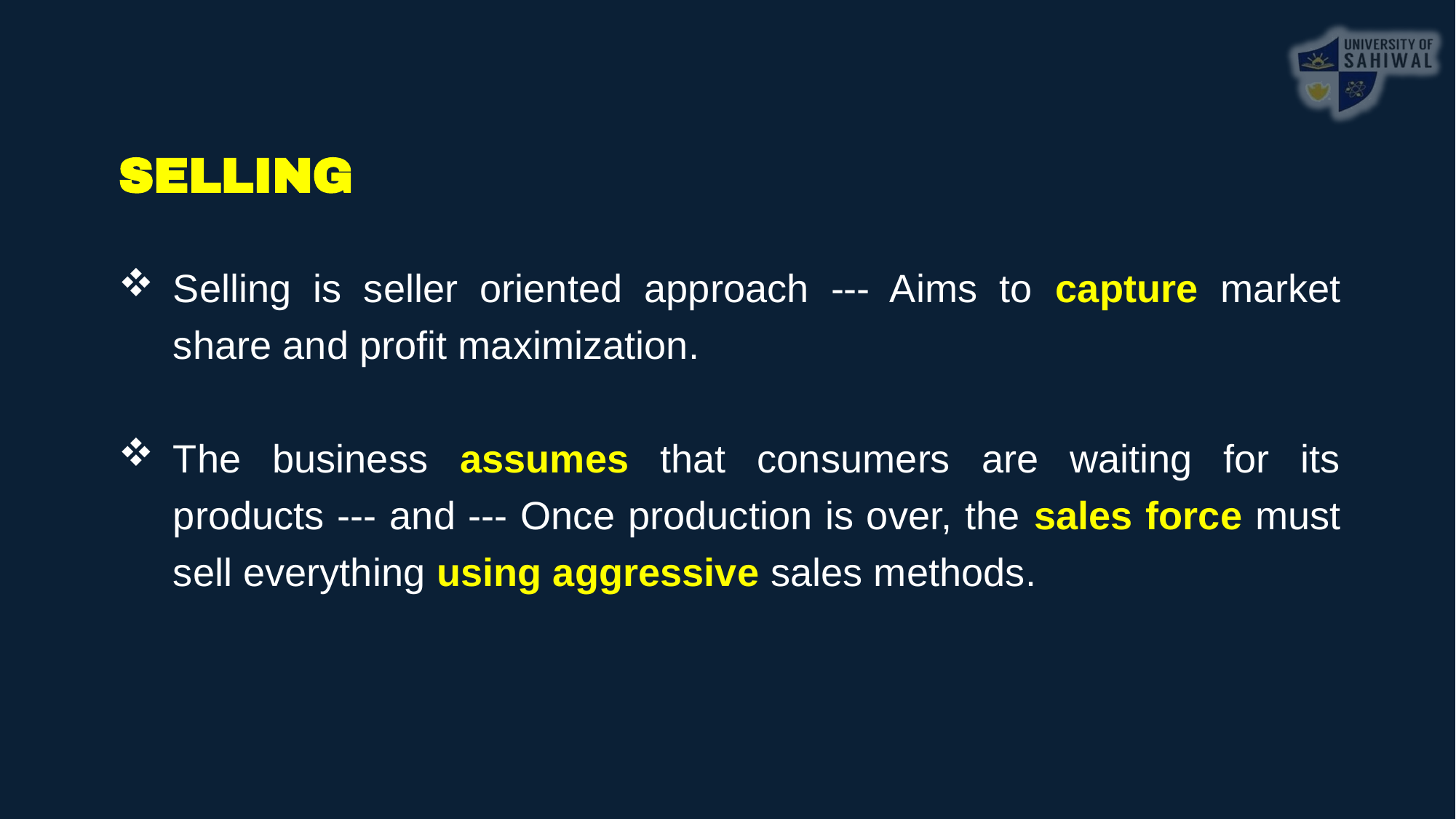

SELLING

Selling is seller oriented approach --- Aims to capture market share and profit maximization.

The business assumes that consumers are waiting for its products --- and --- Once production is over, the sales force must sell everything using aggressive sales methods.